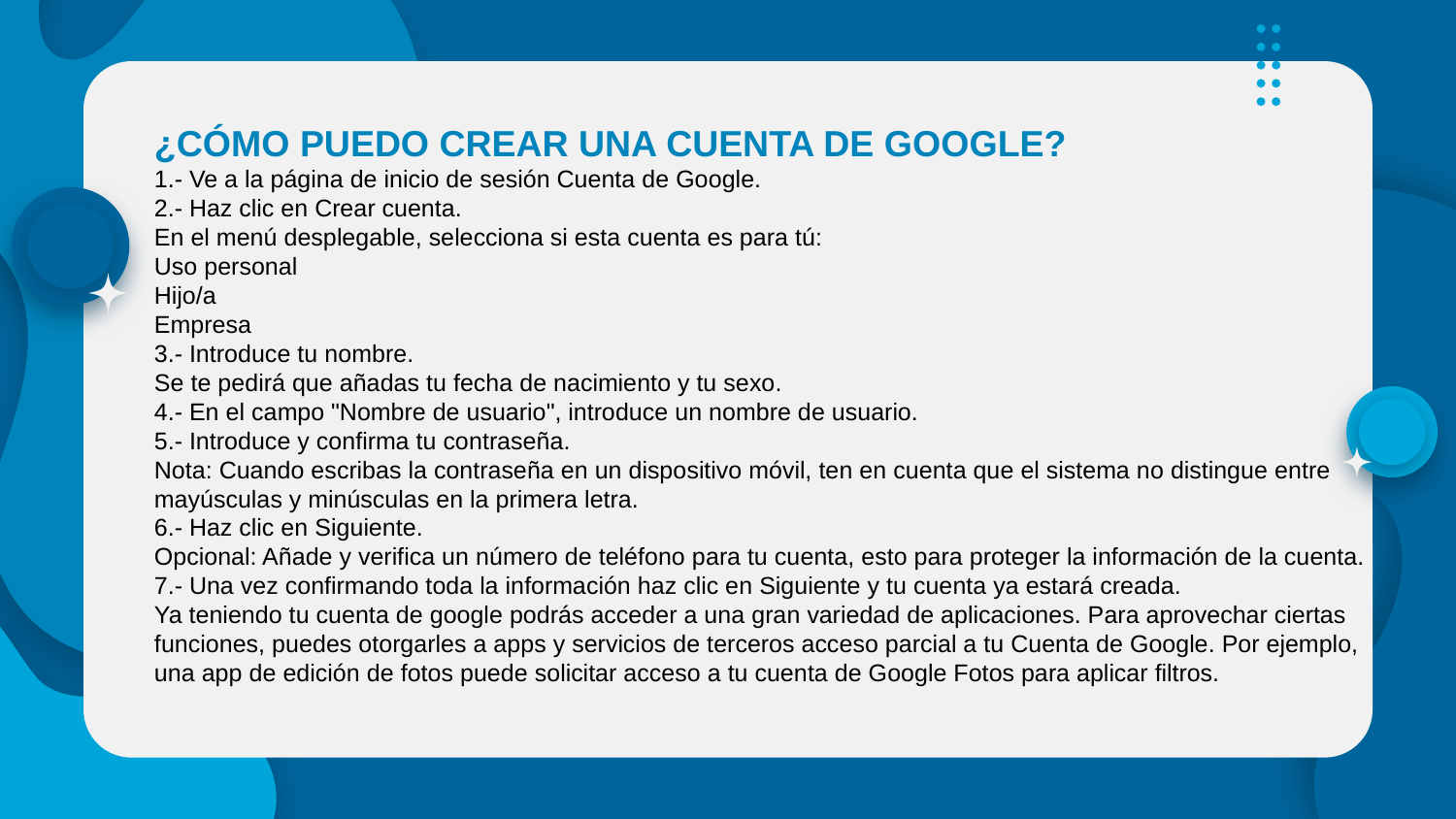

¿CÓMO PUEDO CREAR UNA CUENTA DE GOOGLE?
1.- Ve a la página de inicio de sesión Cuenta de Google.
2.- Haz clic en Crear cuenta.
En el menú desplegable, selecciona si esta cuenta es para tú:
Uso personal
Hijo/a
Empresa
3.- Introduce tu nombre.
Se te pedirá que añadas tu fecha de nacimiento y tu sexo.
4.- En el campo "Nombre de usuario", introduce un nombre de usuario.
5.- Introduce y confirma tu contraseña.
Nota: Cuando escribas la contraseña en un dispositivo móvil, ten en cuenta que el sistema no distingue entre mayúsculas y minúsculas en la primera letra.
6.- Haz clic en Siguiente.
Opcional: Añade y verifica un número de teléfono para tu cuenta, esto para proteger la información de la cuenta.
7.- Una vez confirmando toda la información haz clic en Siguiente y tu cuenta ya estará creada.
Ya teniendo tu cuenta de google podrás acceder a una gran variedad de aplicaciones. Para aprovechar ciertas funciones, puedes otorgarles a apps y servicios de terceros acceso parcial a tu Cuenta de Google. Por ejemplo, una app de edición de fotos puede solicitar acceso a tu cuenta de Google Fotos para aplicar filtros.